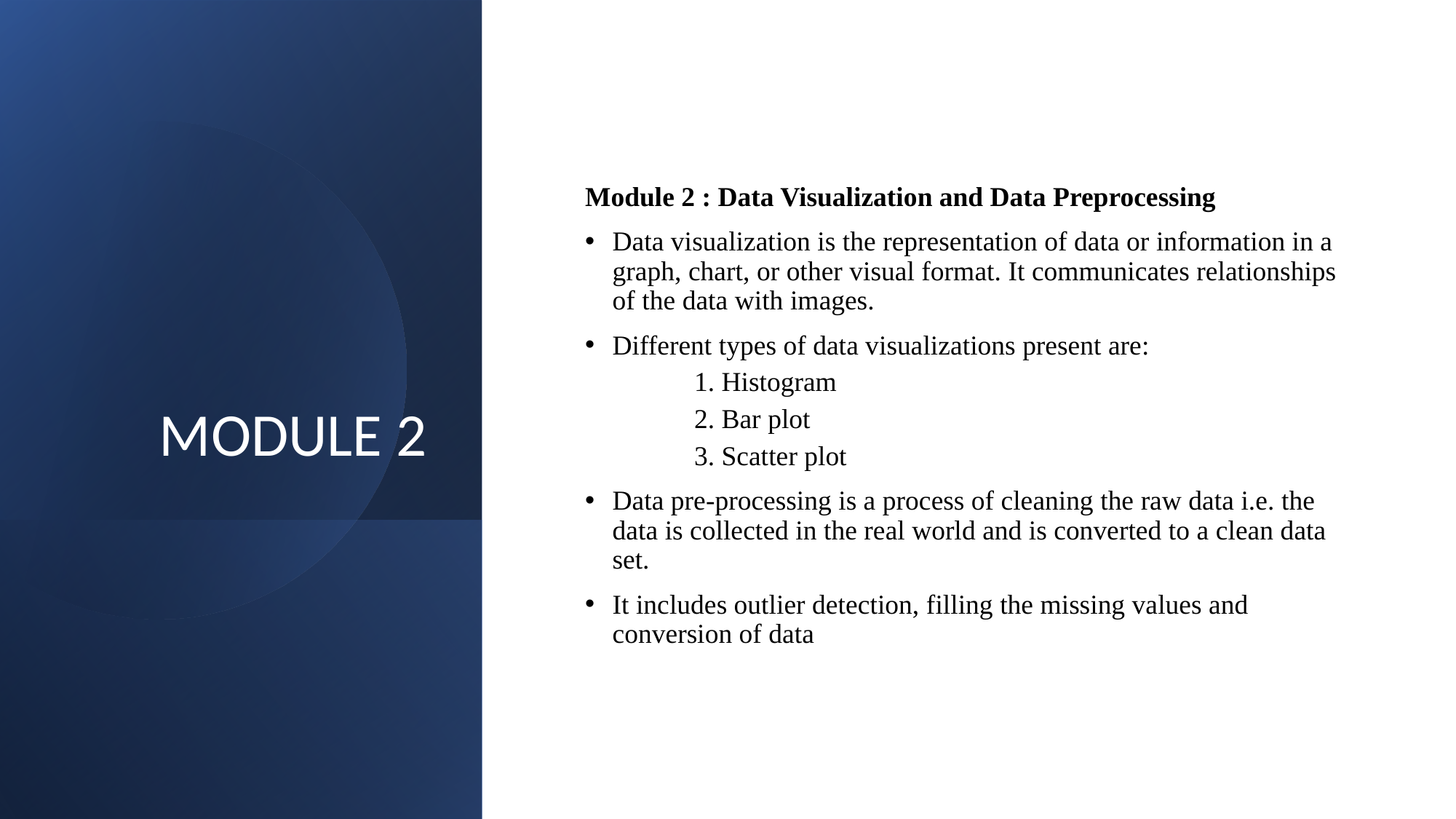

# MODULE 2

Module 2 : Data Visualization and Data Preprocessing
Data visualization is the representation of data or information in a graph, chart, or other visual format. It communicates relationships of the data with images.
Different types of data visualizations present are:
Histogram
Bar plot
Scatter plot
Data pre-processing is a process of cleaning the raw data i.e. the data is collected in the real world and is converted to a clean data set.
It includes outlier detection, filling the missing values and conversion of data